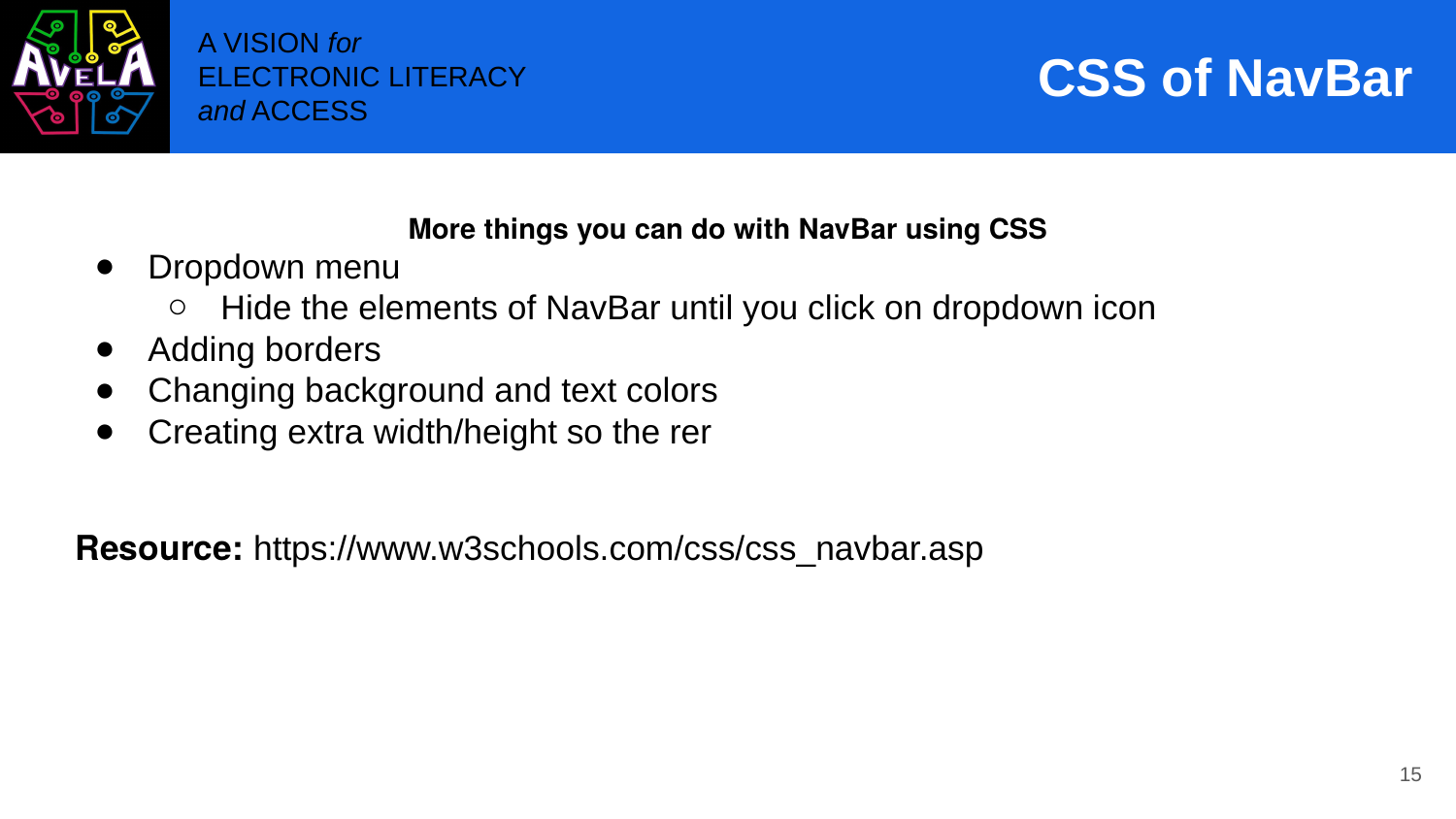

# CSS of NavBar
More things you can do with NavBar using CSS
Dropdown menu
Hide the elements of NavBar until you click on dropdown icon
Adding borders
Changing background and text colors
Creating extra width/height so the rer

Resource: https://www.w3schools.com/css/css_navbar.asp
15